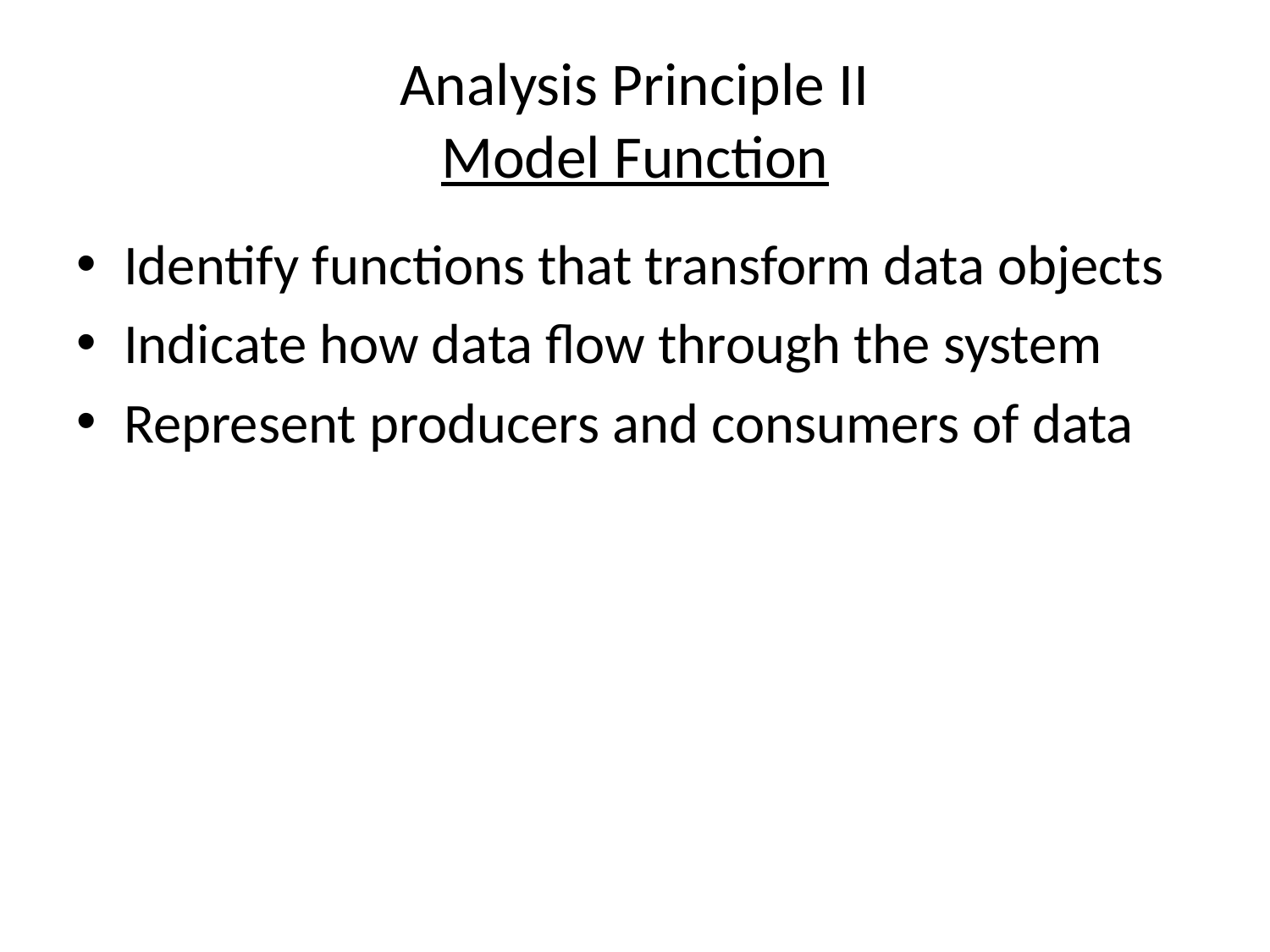

# Analysis Principle II Model Function
Identify functions that transform data objects
Indicate how data flow through the system
Represent producers and consumers of data